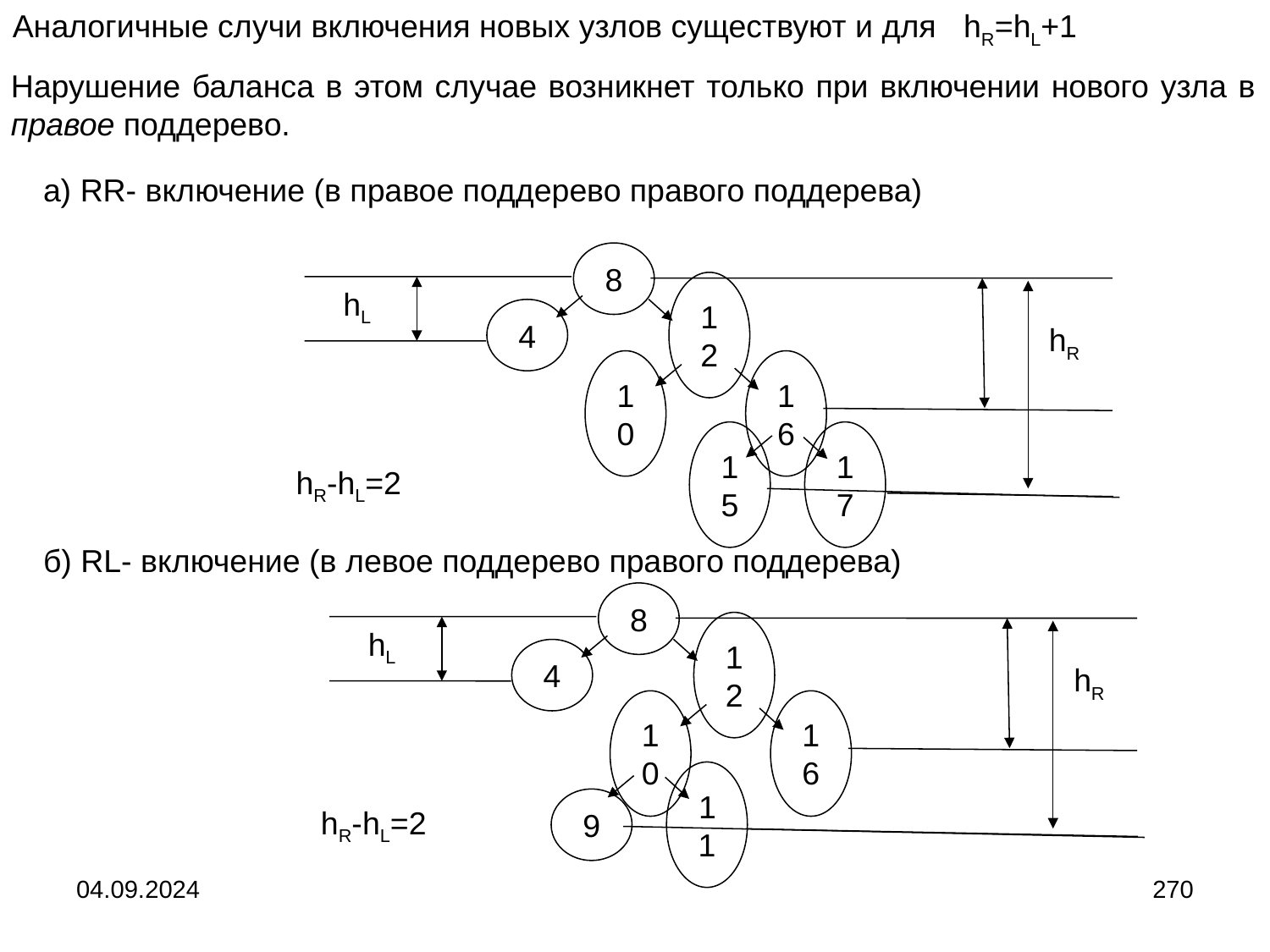

Аналогичные случи включения новых узлов существуют и для   hR=hL+1
Нарушение баланса в этом случае возникнет только при включении нового узла в правое поддерево.
а) RR- включение (в правое поддерево правого поддерева)
8

hL

4
12
hR

10
16

15
17
hR-hL=2

б) RL- включение (в левое поддерево правого поддерева)
8

hL

4
12
hR

10
16

9
11
hR-hL=2

04.09.2024
270